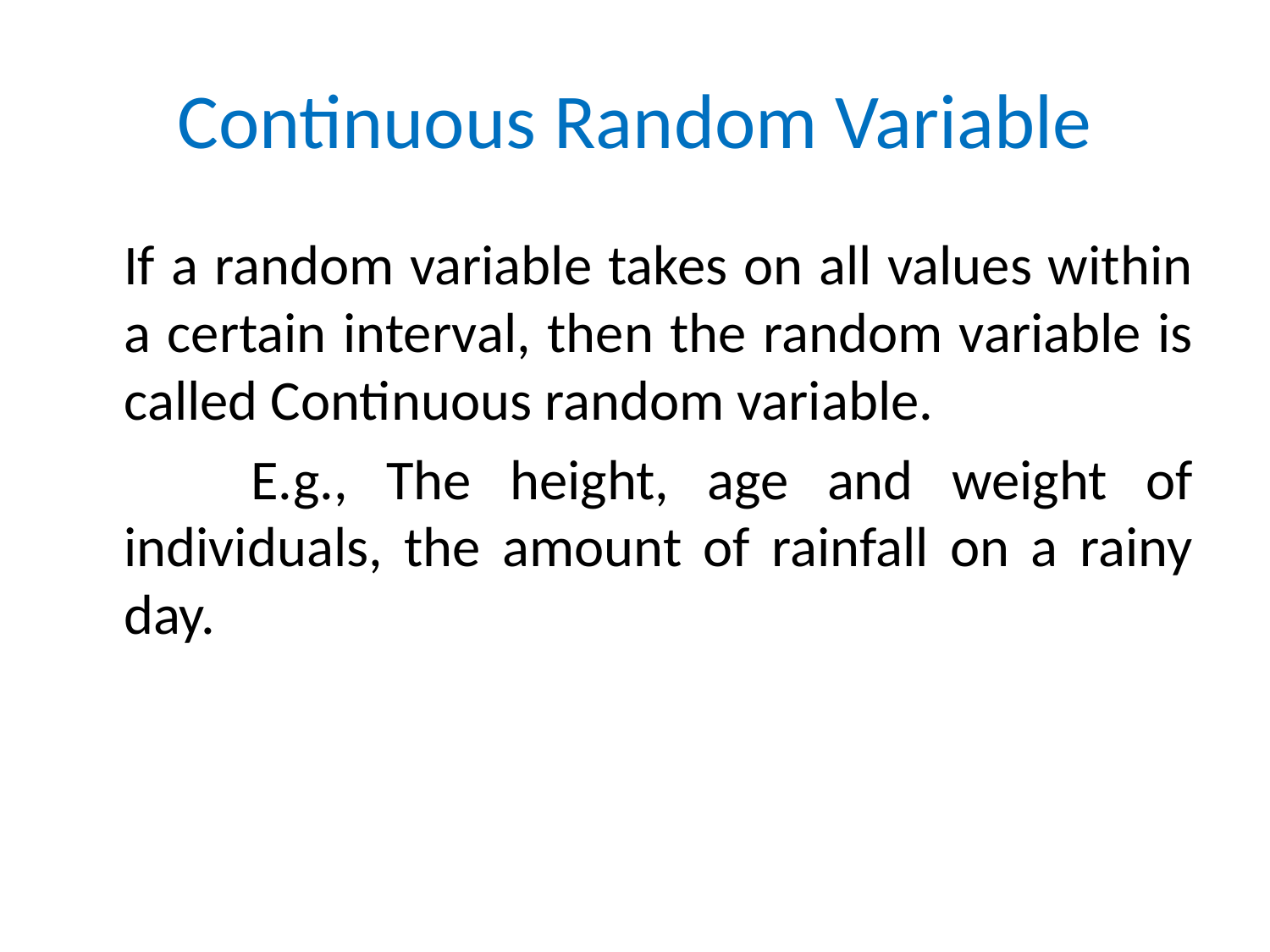

# Continuous Random Variable
	If a random variable takes on all values within a certain interval, then the random variable is called Continuous random variable.
		E.g., The height, age and weight of individuals, the amount of rainfall on a rainy day.